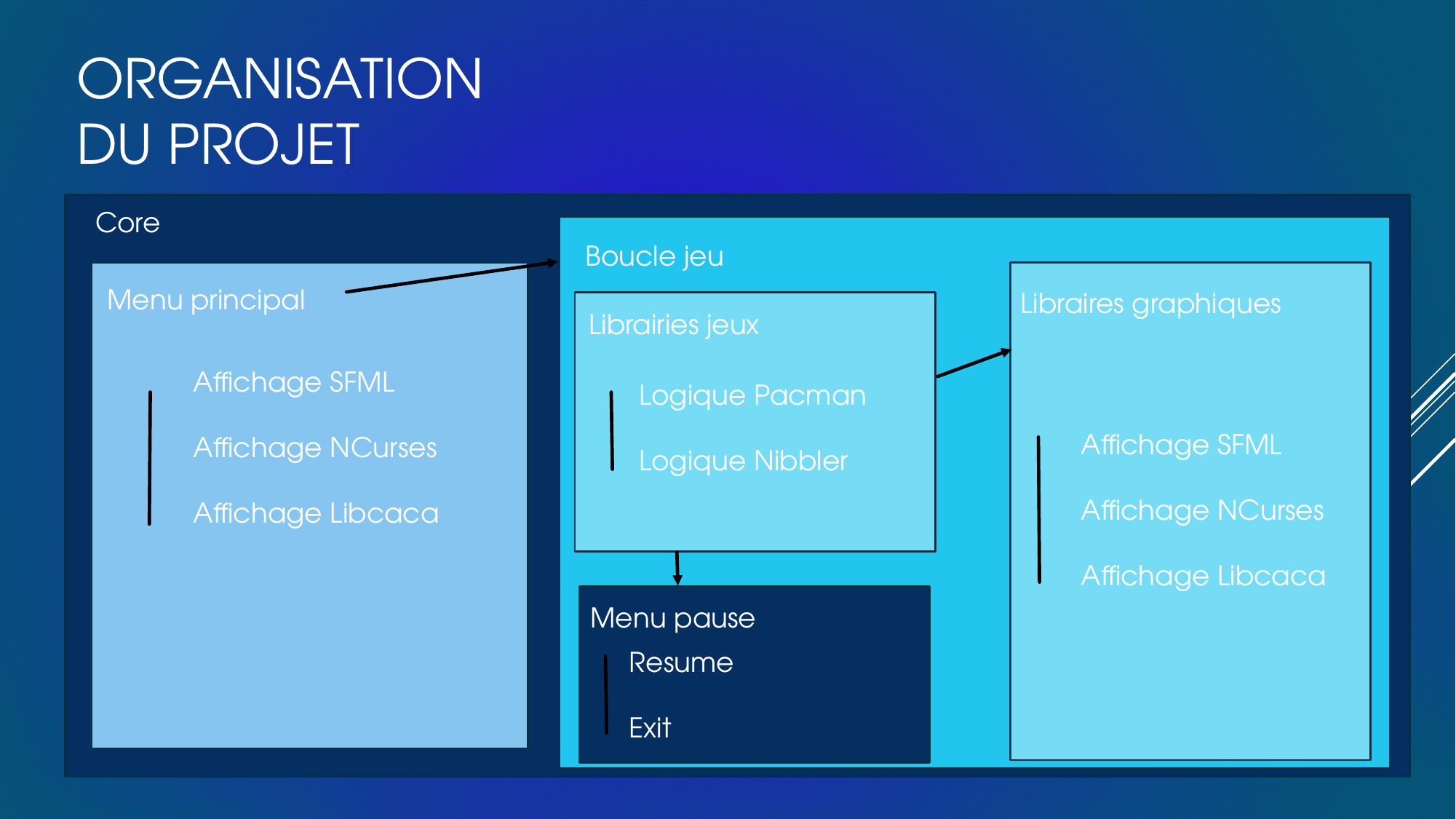

# Organisation du projet

Core

Boucle jeu

Libraires graphiques

Menu principal

Librairies jeux
Logique Pacman

Logique Nibbler
Affichage SFML

Affichage NCurses

Affichage Libcaca
Affichage SFML

Affichage NCurses

Affichage Libcaca

Menu pause
Resume

Exit